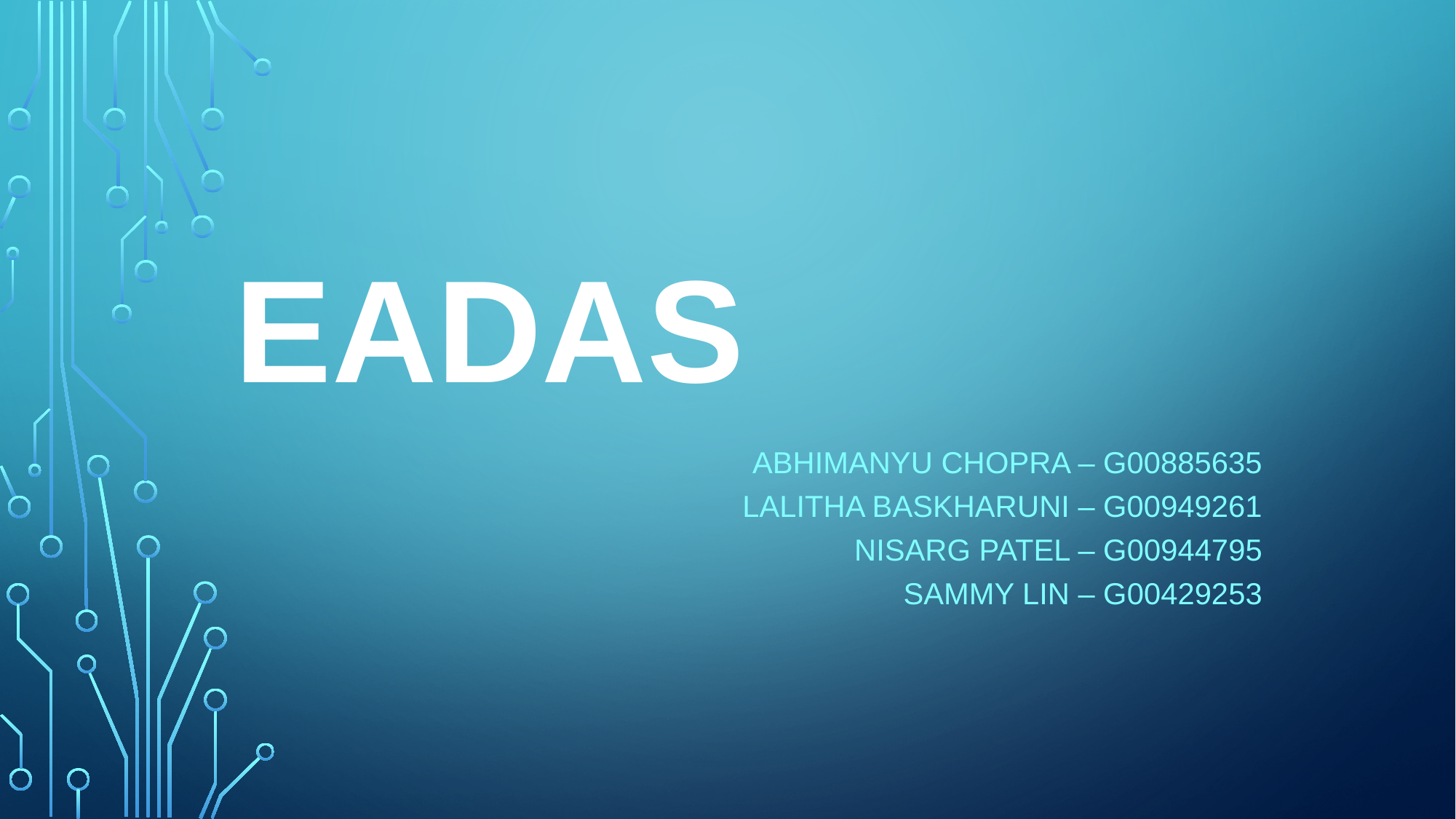

# EADAS
Abhimanyu Chopra – G00885635
Lalitha baskharuni – G00949261
Nisarg patel – G00944795
Sammy lin – G00429253